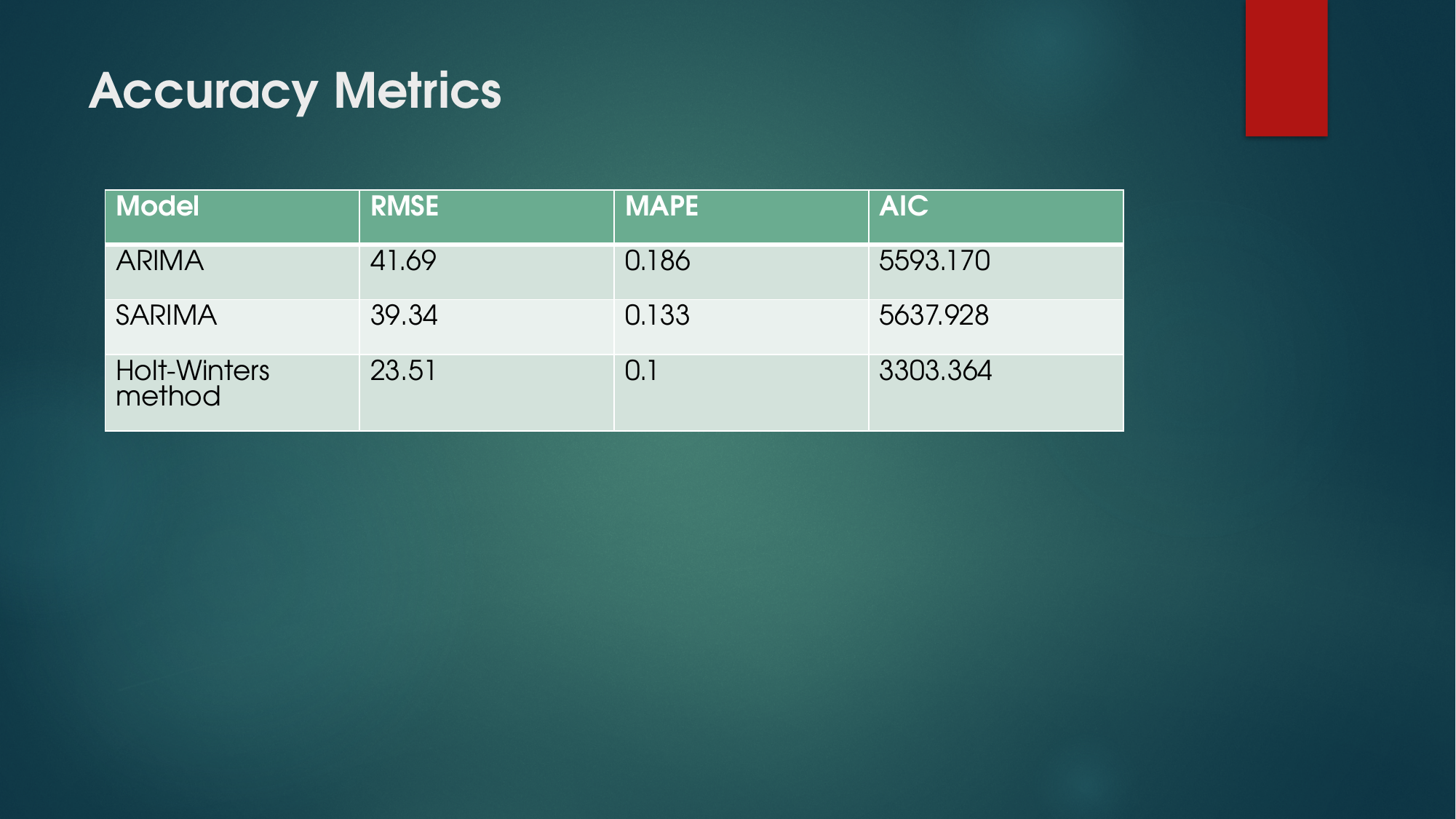

# Accuracy Metrics
| Model | RMSE | MAPE | AIC |
| --- | --- | --- | --- |
| ARIMA | 41.69 | 0.186 | 5593.170 |
| SARIMA | 39.34 | 0.133 | 5637.928 |
| Holt-Winters method | 23.51 | 0.1 | 3303.364 |